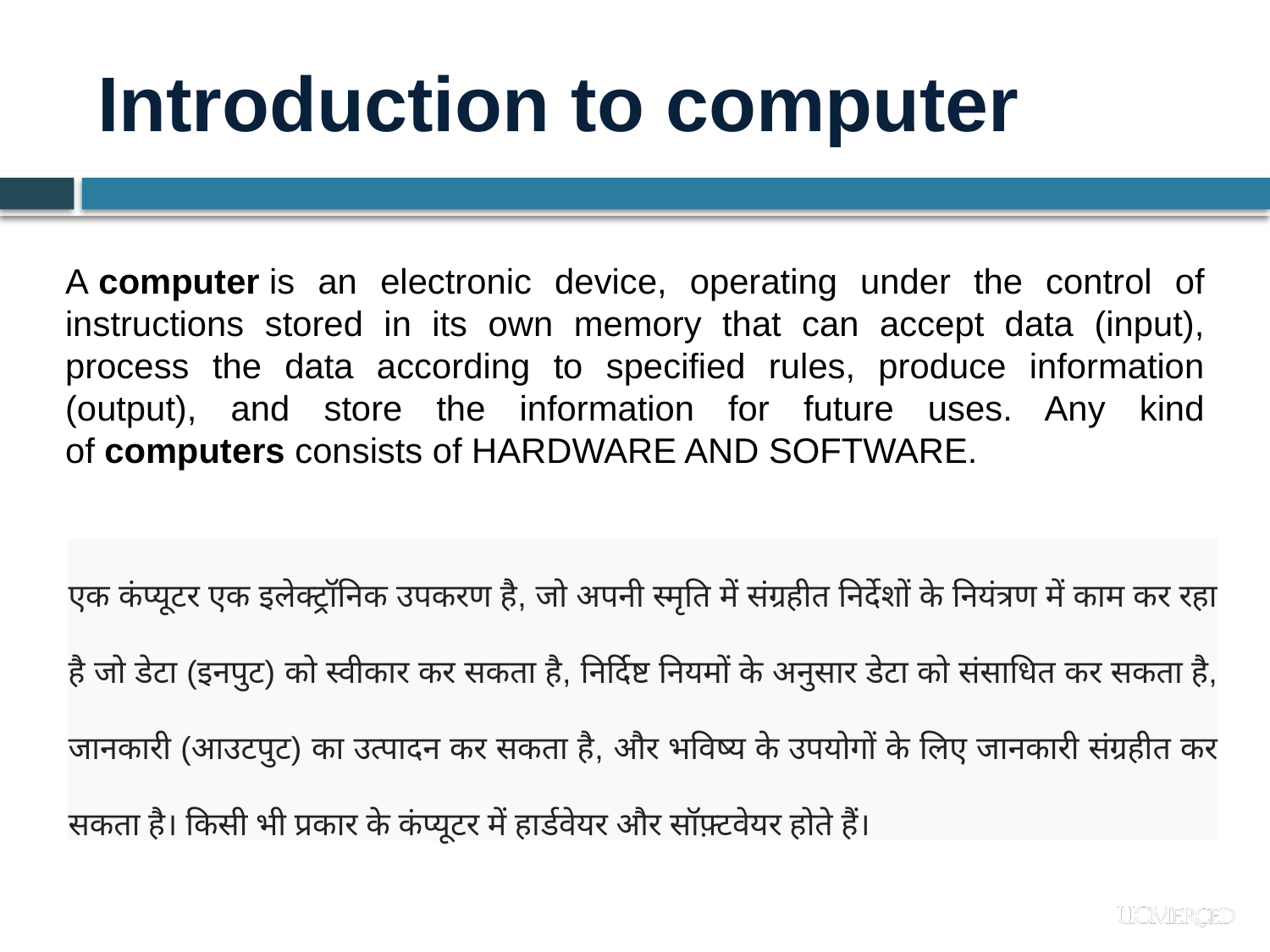

# Introduction to computer
A computer is an electronic device, operating under the control of instructions stored in its own memory that can accept data (input), process the data according to specified rules, produce information (output), and store the information for future uses. Any kind of computers consists of HARDWARE AND SOFTWARE.

एक कंप्यूटर एक इलेक्ट्रॉनिक उपकरण है, जो अपनी स्मृति में संग्रहीत निर्देशों के नियंत्रण में काम कर रहा है जो डेटा (इनपुट) को स्वीकार कर सकता है, निर्दिष्ट नियमों के अनुसार डेटा को संसाधित कर सकता है, जानकारी (आउटपुट) का उत्पादन कर सकता है, और भविष्य के उपयोगों के लिए जानकारी संग्रहीत कर सकता है। किसी भी प्रकार के कंप्यूटर में हार्डवेयर और सॉफ़्टवेयर होते हैं।